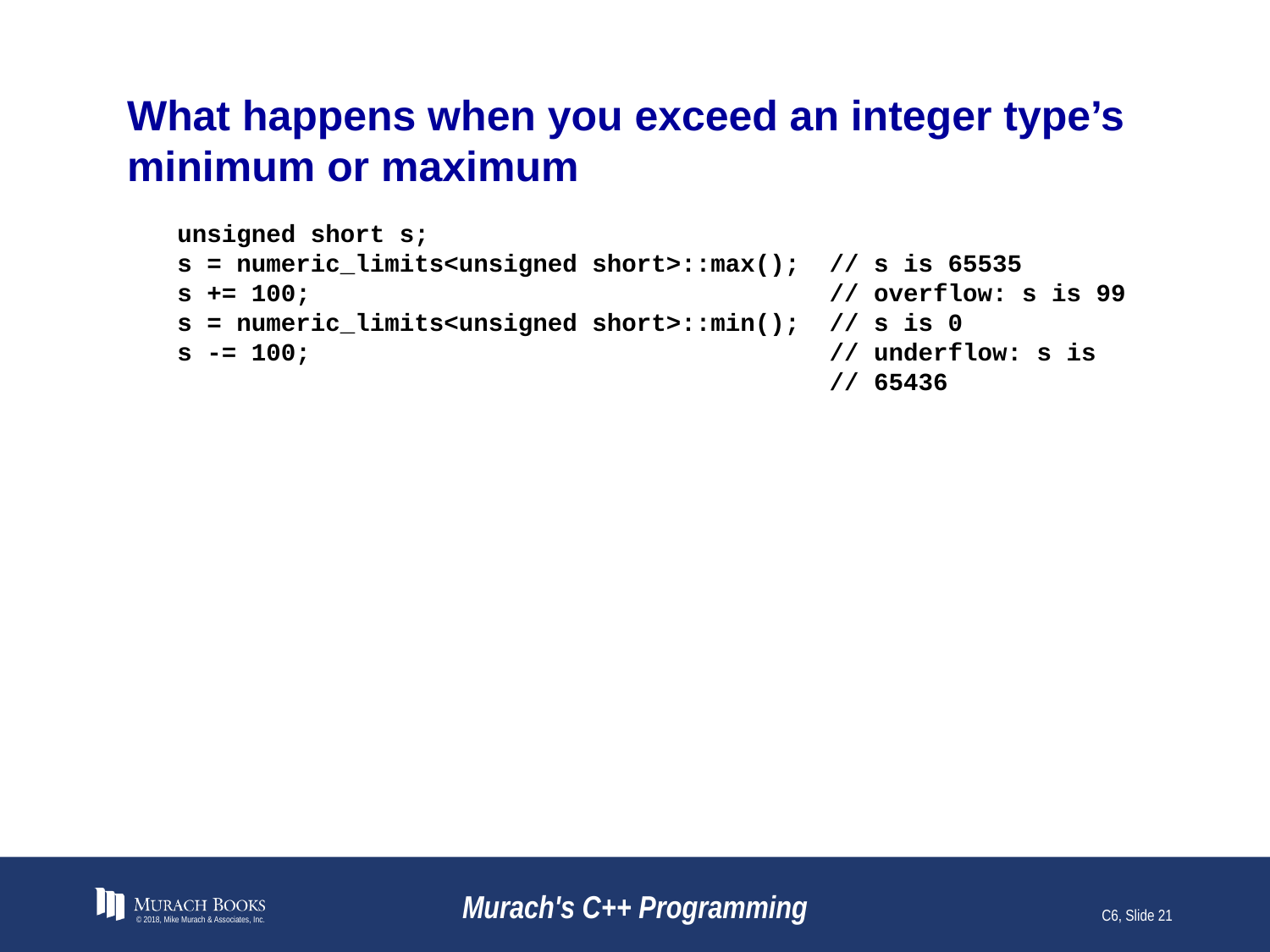

# What happens when you exceed an integer type’s minimum or maximum
unsigned short s;
s = numeric_limits<unsigned short>::max();  // s is 65535
s += 100;                                   // overflow: s is 99
s = numeric_limits<unsigned short>::min();  // s is 0
s -= 100;                                   // underflow: s is
                                            // 65436

© 2018, Mike Murach & Associates, Inc.
Murach's C++ Programming

C6, Slide 21